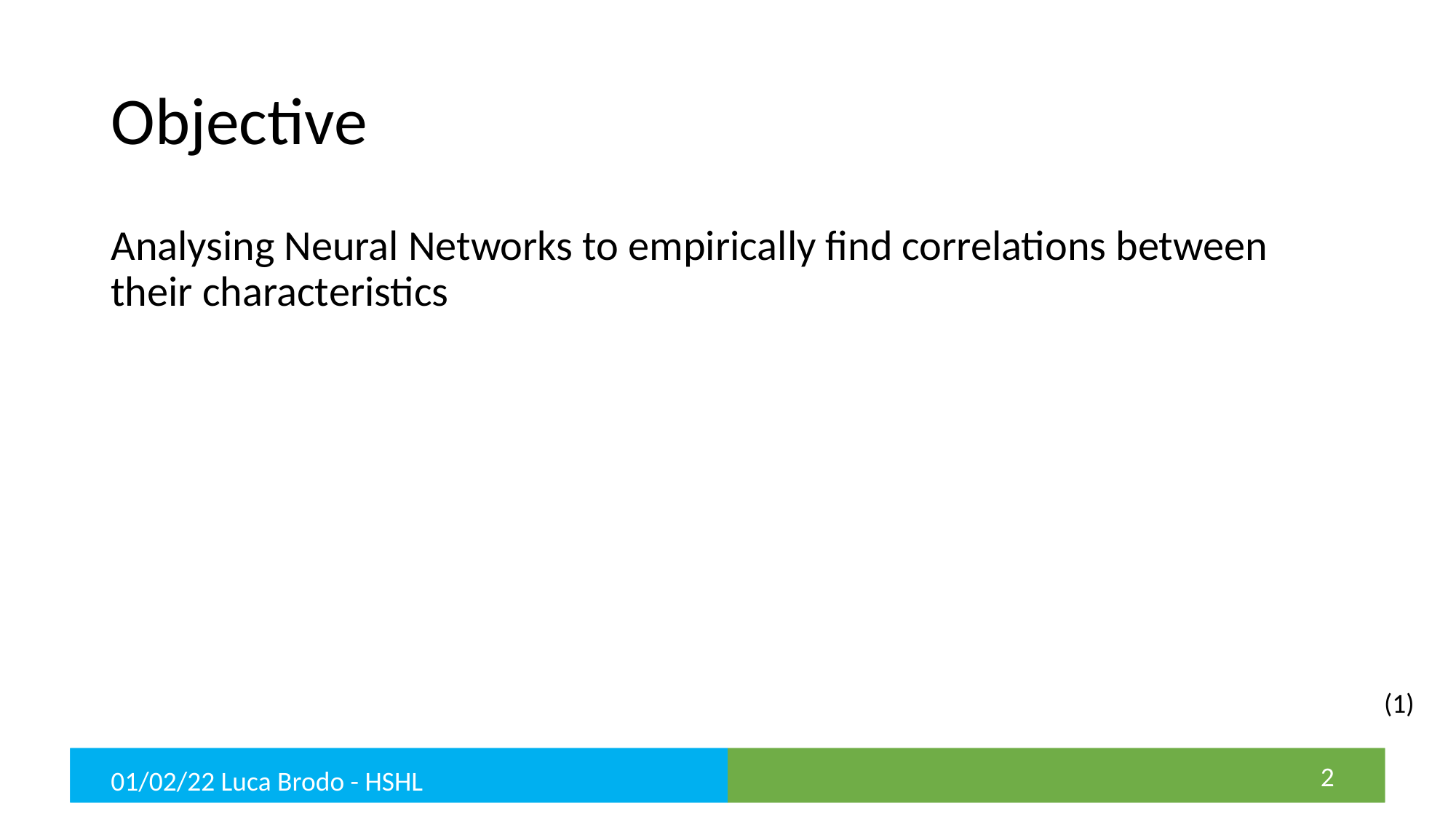

# Objective
Analysing Neural Networks to empirically find correlations between their characteristics
(1)
2
01/02/22 Luca Brodo - HSHL